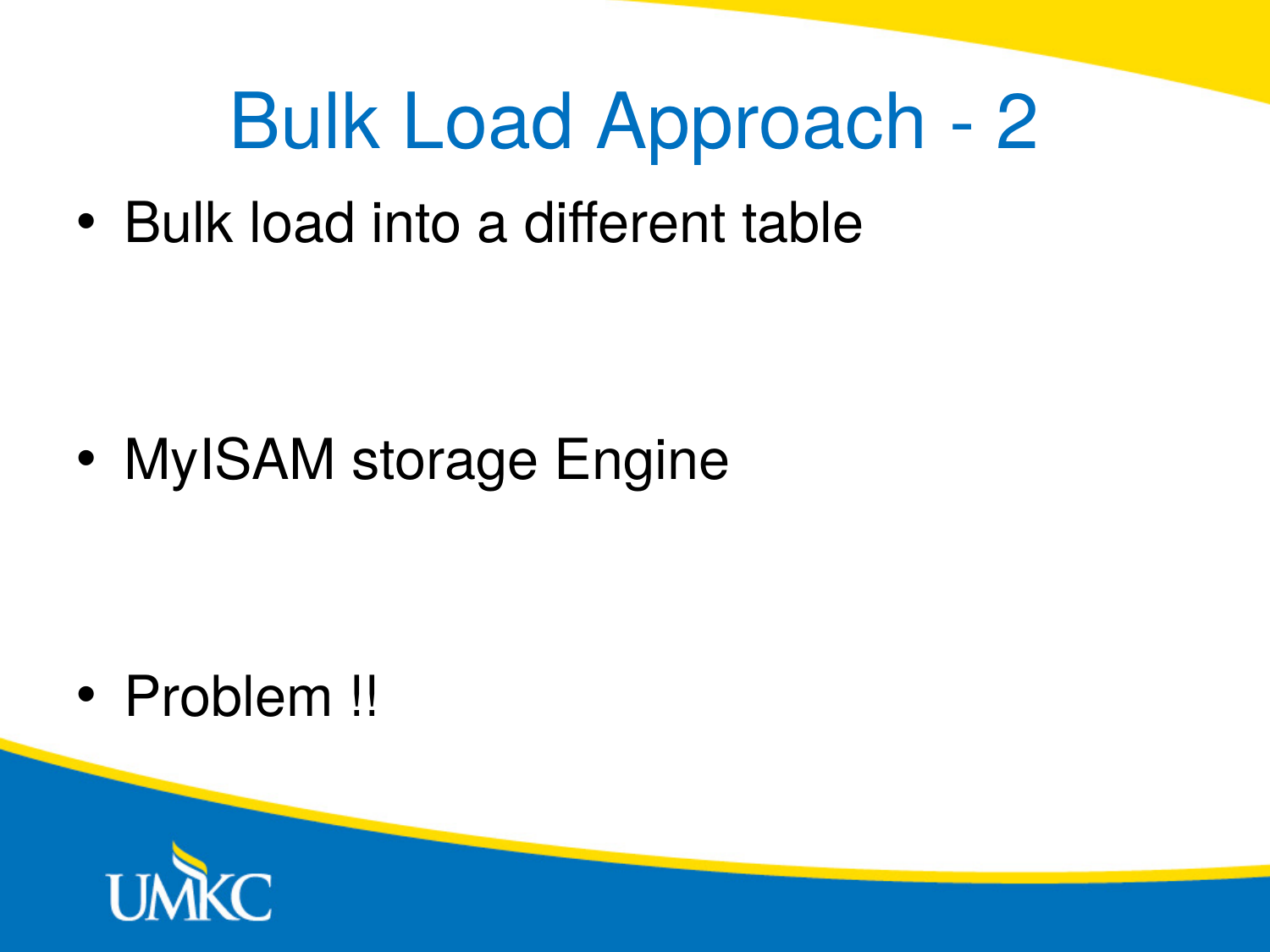

# Bulk Load Approach - 2
Bulk load into a different table

MyISAM storage Engine

Problem !!